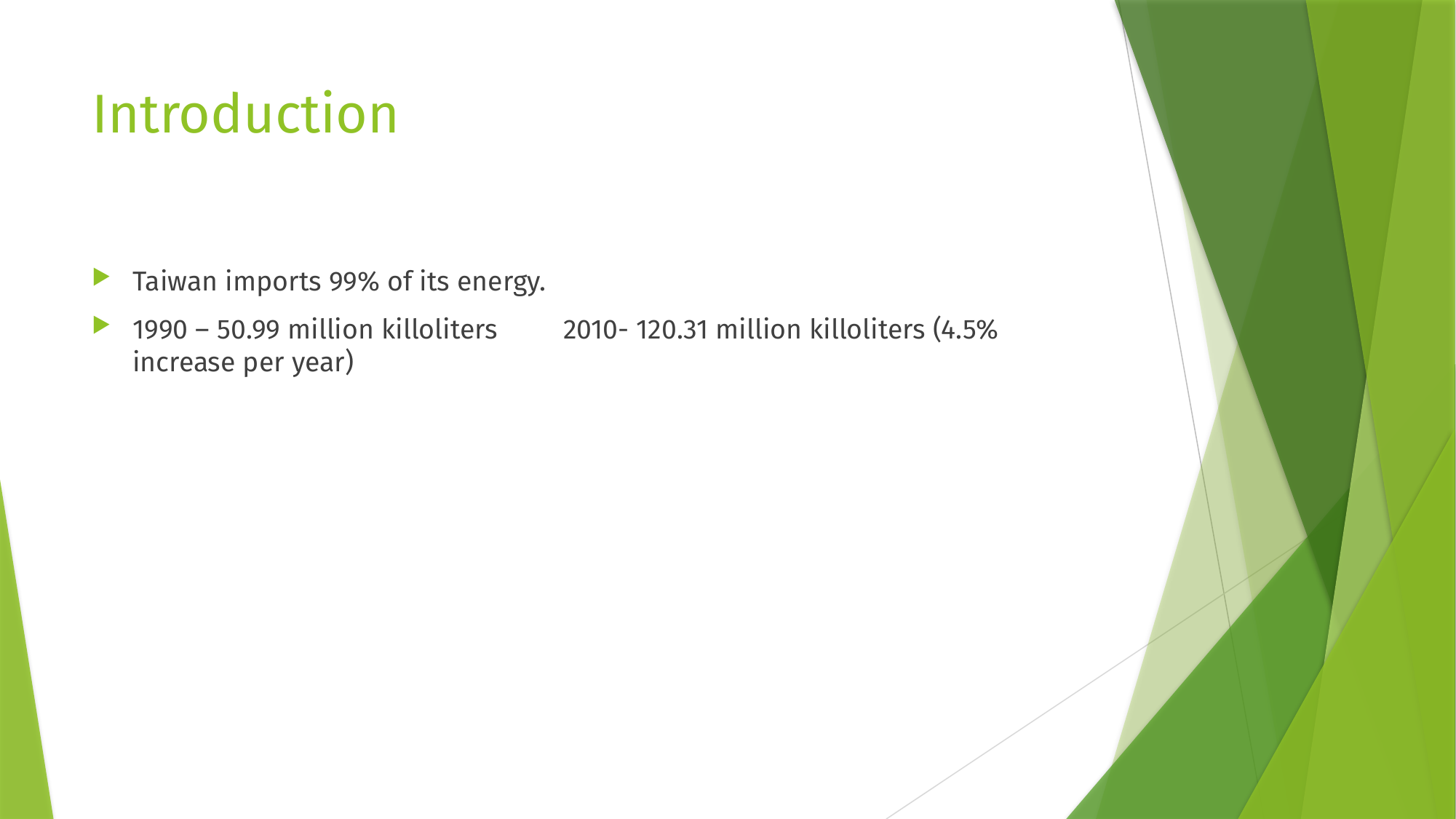

# Introduction
Taiwan imports 99% of its energy.
1990 – 50.99 million killoliters         2010- 120.31 million killoliters (4.5% increase per year)